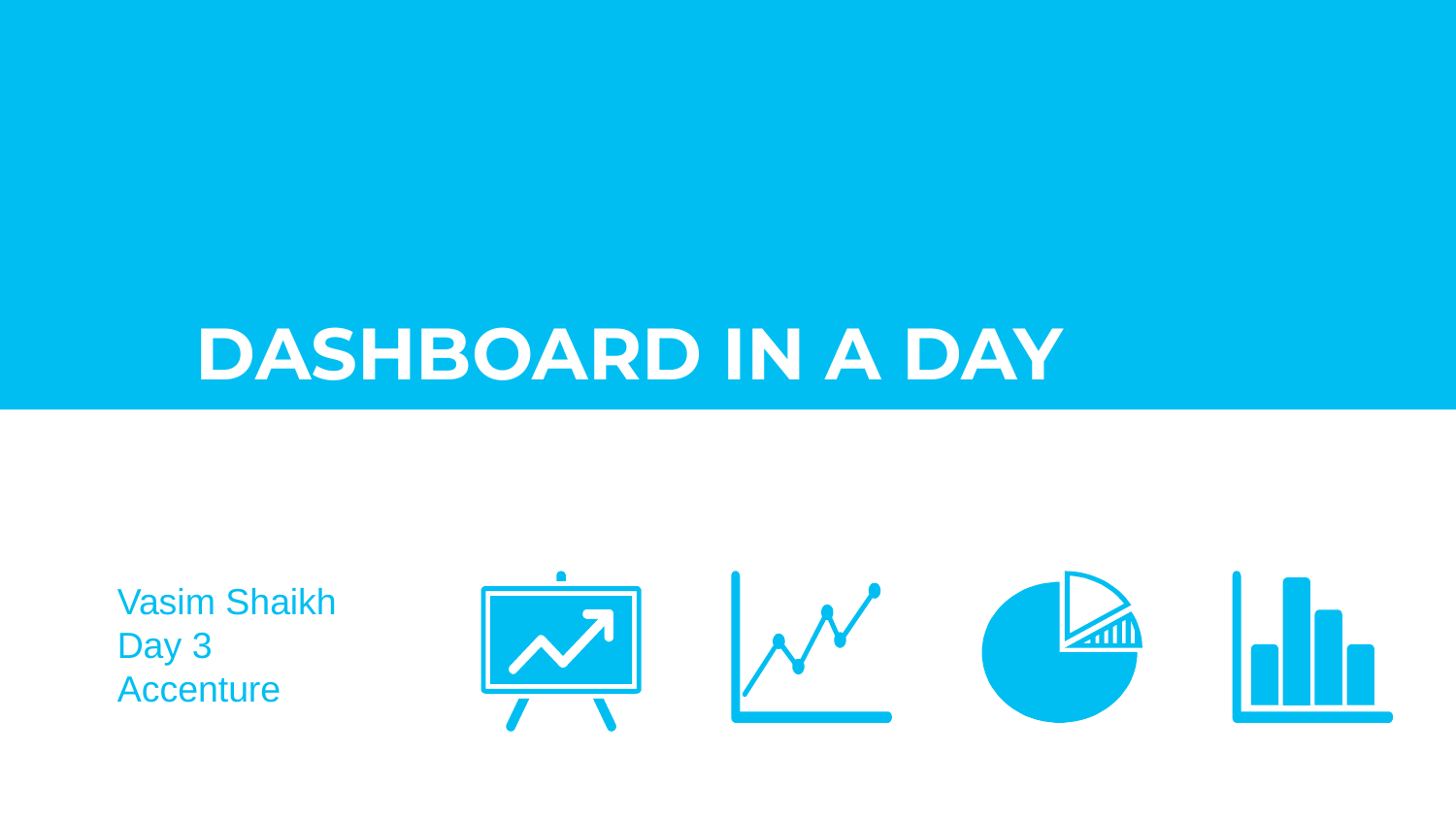

# DASHBOARD IN A DAY
Vasim Shaikh
Day 3
Accenture